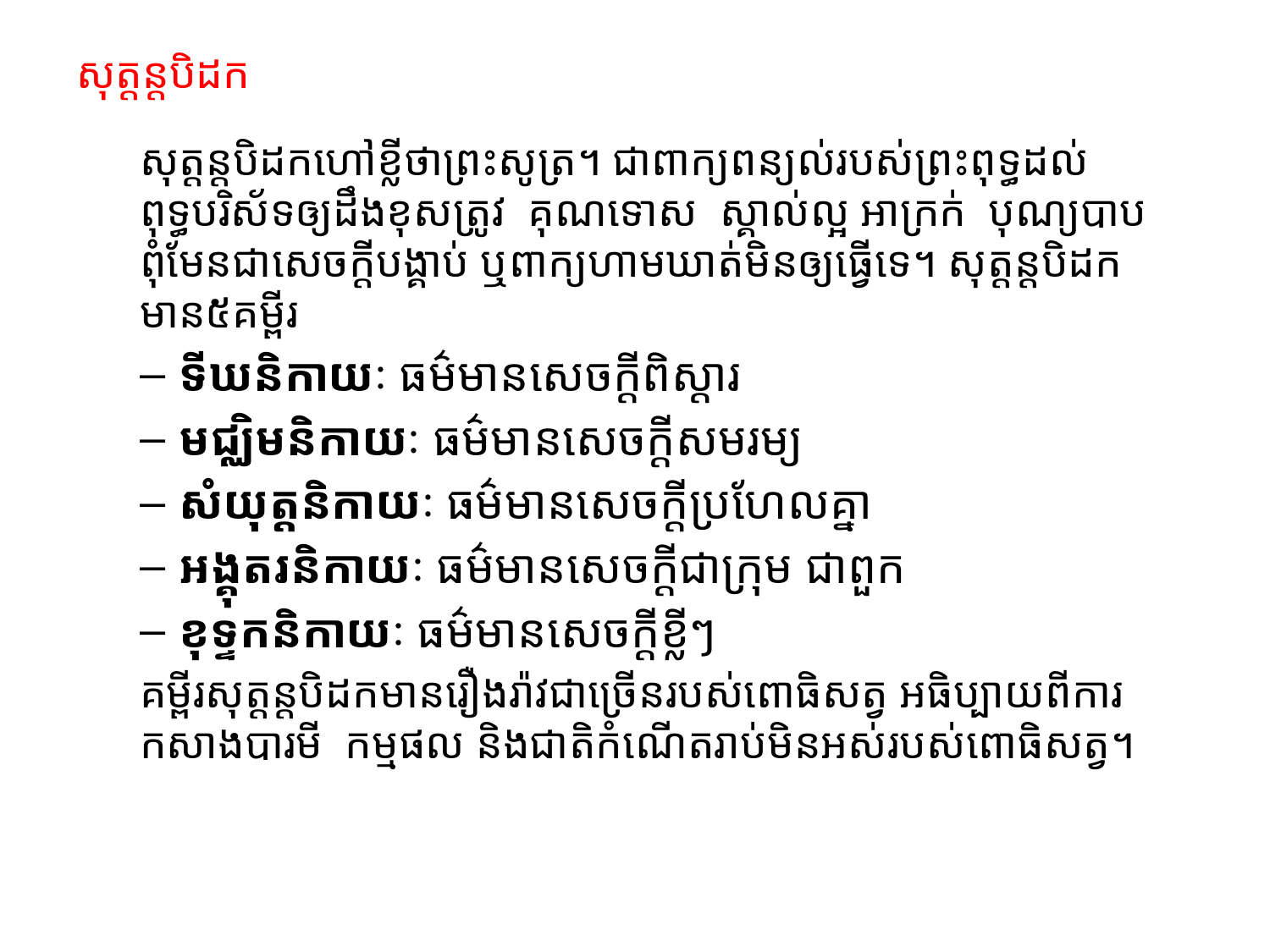

# សុត្តន្តបិដក
សុត្តន្តបិដកហៅខ្លីថាព្រះសូត្រ។ ជាពាក្យពន្យល់របស់ព្រះពុទ្ធដល់ពុទ្ធបរិស័ទឲ្យដឹងខុសត្រូវ  គុណទោស  ស្គាល់ល្អ អាក្រក់  បុណ្យបាប ពុំមែនជាសេចក្តីបង្គាប់ ឬពាក្យហាមឃាត់មិនឲ្យធ្វើទេ។ សុត្តន្តបិដកមាន៥គម្ពីរ
ទីឃនិកាយៈ ធម៌មានសេចក្តីពិស្តារ
មជ្ឈិមនិកាយៈ ធម៌មានសេចក្តីសមរម្យ
សំយុត្តនិកាយៈ ធម៌មានសេចក្តីប្រហែលគ្នា
អង្គុតរនិកាយៈ ធម៌មានសេចក្តីជាក្រុម ជាពួក
ខុទ្ទកនិកាយៈ ធម៌មានសេចក្តីខ្លីៗ
គម្ពីរសុត្តន្តបិដកមានរឿងរ៉ាវជាច្រើនរបស់ពោធិសត្វ អធិប្បាយពីការកសាងបារមី  កម្មផល និងជាតិកំណើតរាប់មិនអស់របស់ពោធិសត្វ។